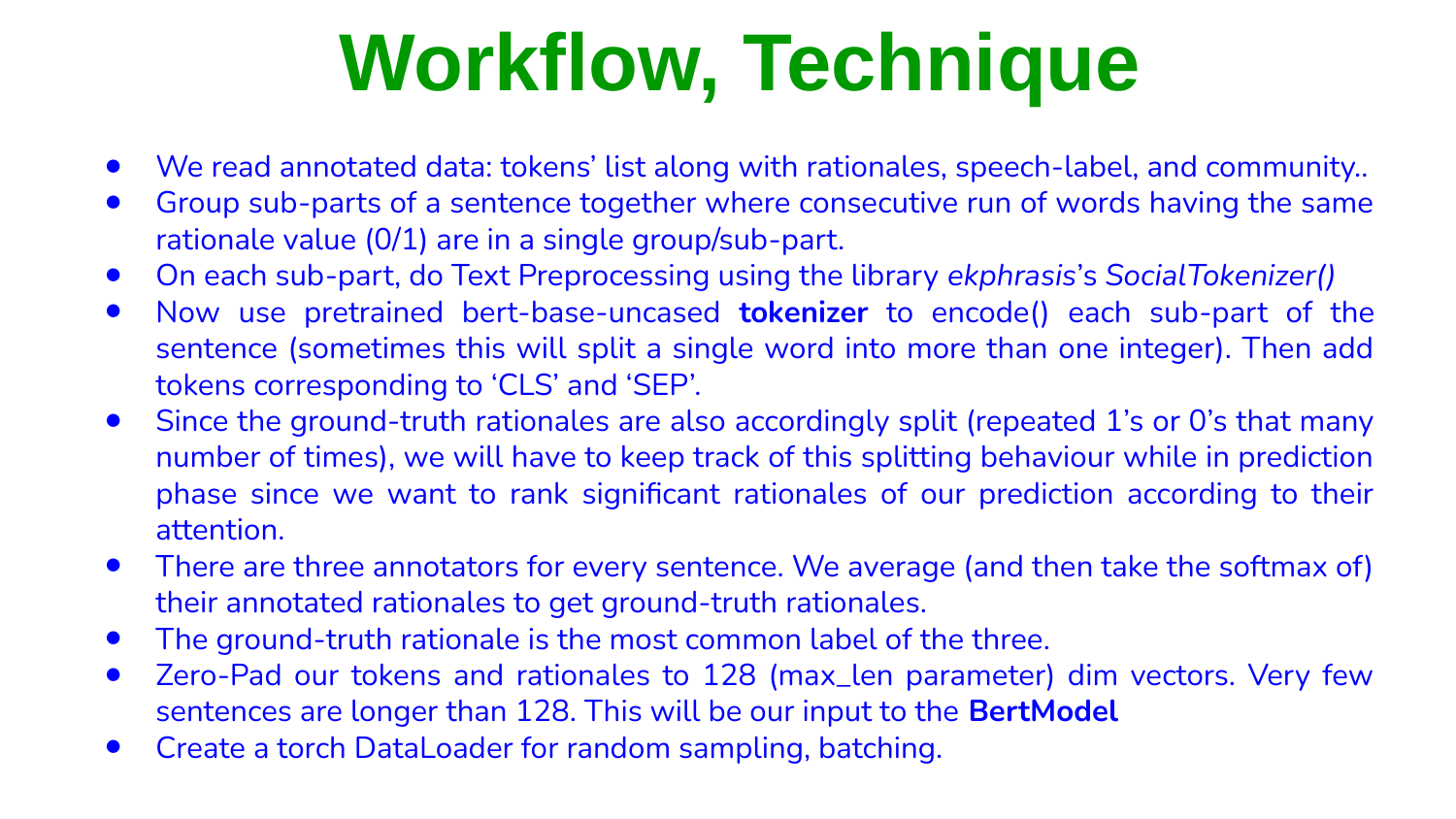

# Workflow, Technique
We read annotated data: tokens’ list along with rationales, speech-label, and community..
Group sub-parts of a sentence together where consecutive run of words having the same rationale value (0/1) are in a single group/sub-part.
On each sub-part, do Text Preprocessing using the library ekphrasis’s SocialTokenizer()
Now use pretrained bert-base-uncased tokenizer to encode() each sub-part of the sentence (sometimes this will split a single word into more than one integer). Then add tokens corresponding to ‘CLS’ and ‘SEP’.
Since the ground-truth rationales are also accordingly split (repeated 1’s or 0’s that many number of times), we will have to keep track of this splitting behaviour while in prediction phase since we want to rank significant rationales of our prediction according to their attention.
There are three annotators for every sentence. We average (and then take the softmax of) their annotated rationales to get ground-truth rationales.
The ground-truth rationale is the most common label of the three.
Zero-Pad our tokens and rationales to 128 (max_len parameter) dim vectors. Very few sentences are longer than 128. This will be our input to the BertModel
Create a torch DataLoader for random sampling, batching.